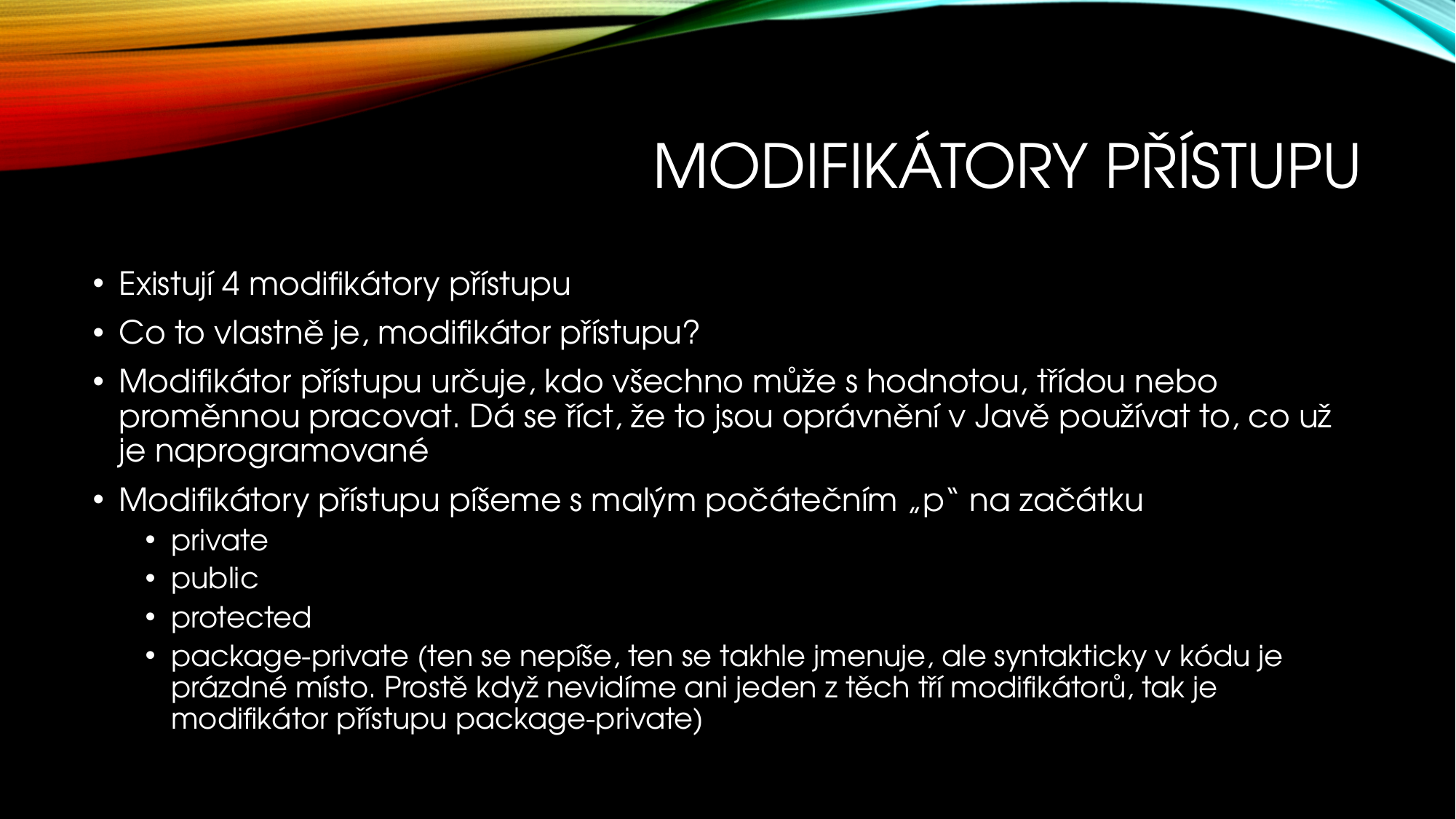

# Modifikátory přístupu
Existují 4 modifikátory přístupu
Co to vlastně je, modifikátor přístupu?
Modifikátor přístupu určuje, kdo všechno může s hodnotou, třídou nebo proměnnou pracovat. Dá se říct, že to jsou oprávnění v Javě používat to, co už je naprogramované
Modifikátory přístupu píšeme s malým počátečním „p“ na začátku
private
public
protected
package-private (ten se nepíše, ten se takhle jmenuje, ale syntakticky v kódu je prázdné místo. Prostě když nevidíme ani jeden z těch tří modifikátorů, tak je modifikátor přístupu package-private)